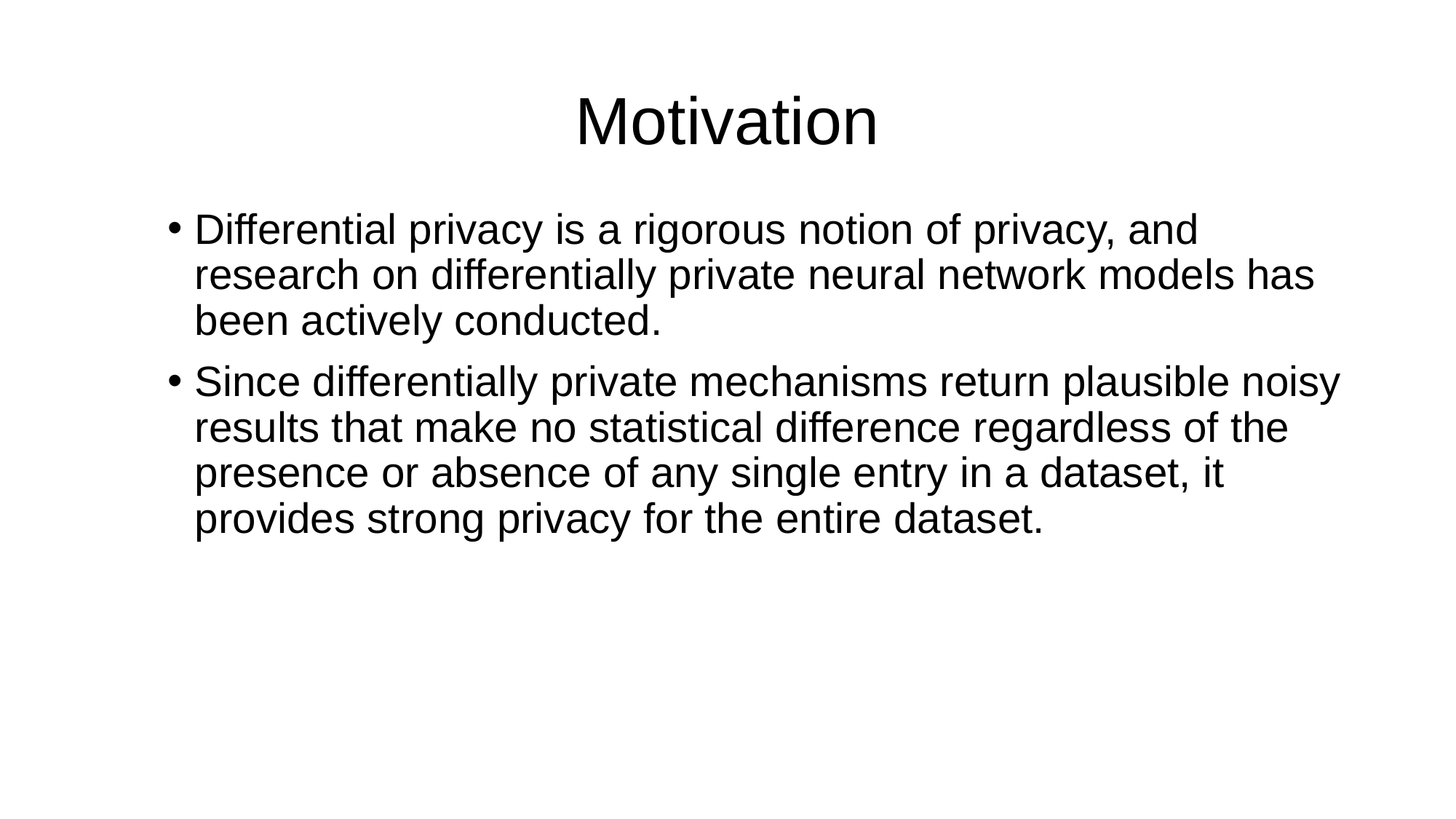

# Motivation
Differential privacy is a rigorous notion of privacy, and research on differentially private neural network models has been actively conducted.
Since differentially private mechanisms return plausible noisy results that make no statistical difference regardless of the presence or absence of any single entry in a dataset, it provides strong privacy for the entire dataset.